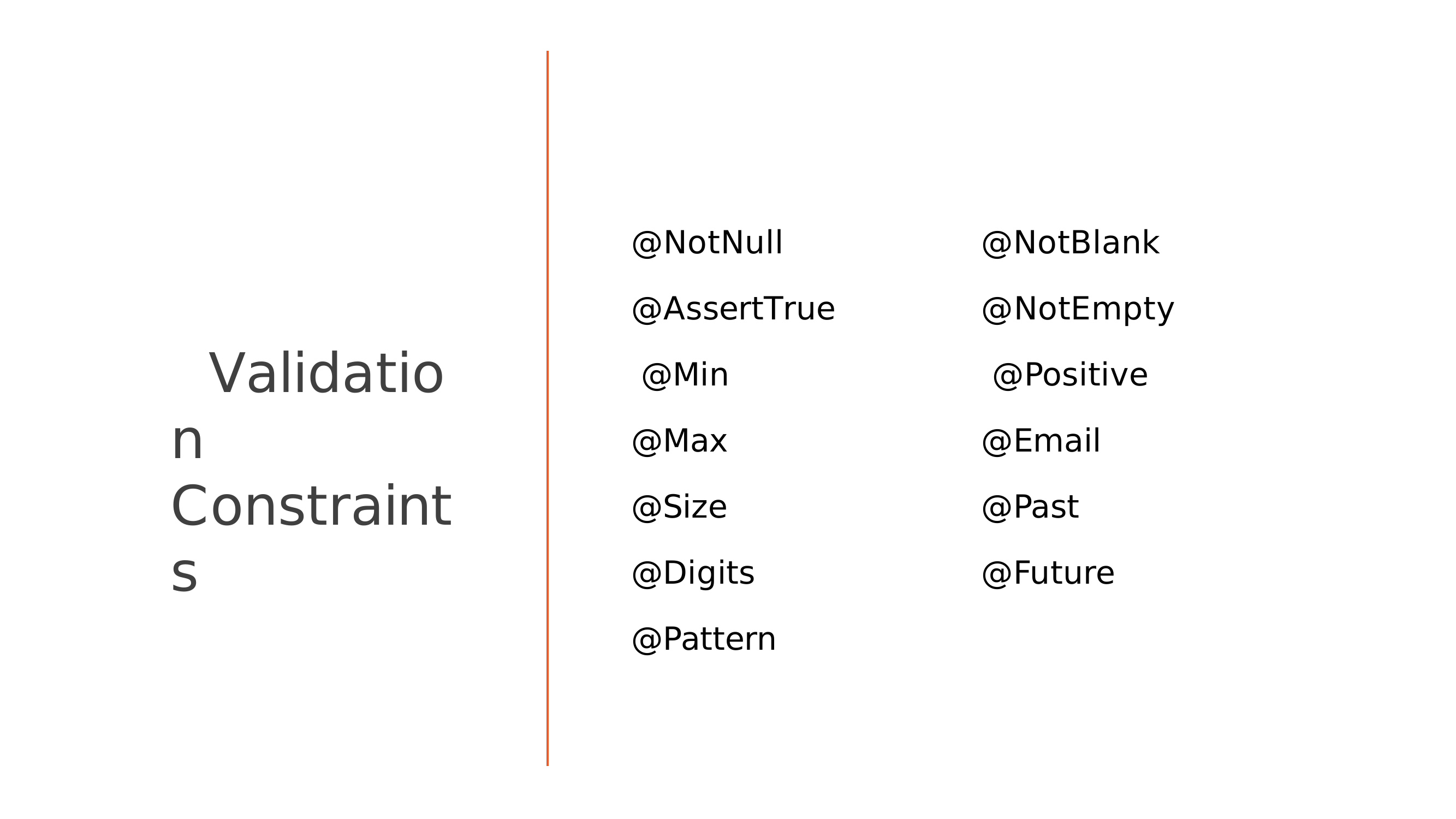

@NotNull
@AssertTrue  @Min	@Max  @Size  @Digits  @Pattern
@NotBlank
@NotEmpty  @Positive  @Email  @Past  @Future
Validation  Constraints
15